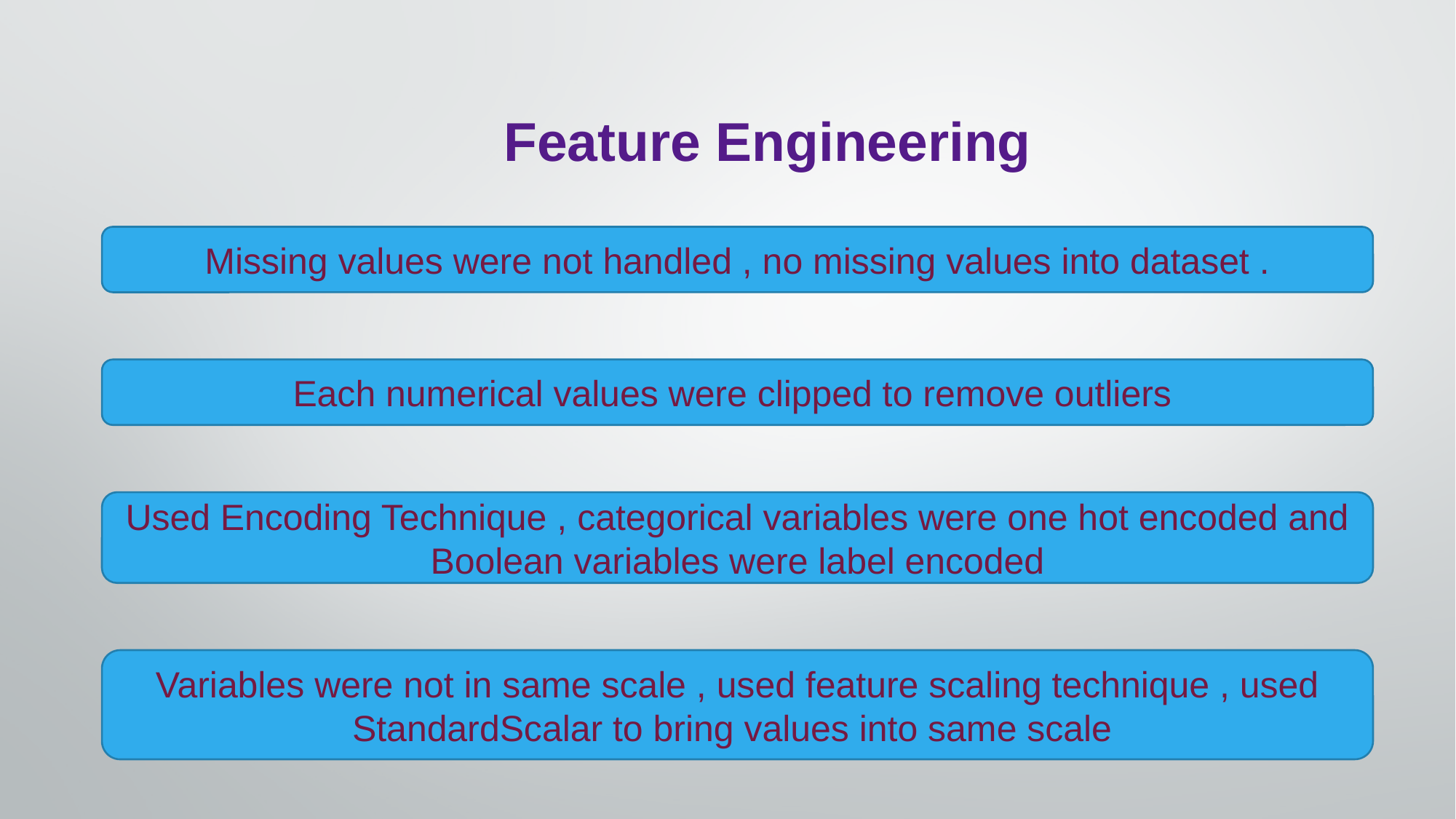

# Feature Engineering
Missing values were not handled , no missing values into dataset .
Each numerical values were clipped to remove outliers
Used Encoding Technique , categorical variables were one hot encoded and Boolean variables were label encoded
Variables were not in same scale , used feature scaling technique , used StandardScalar to bring values into same scale